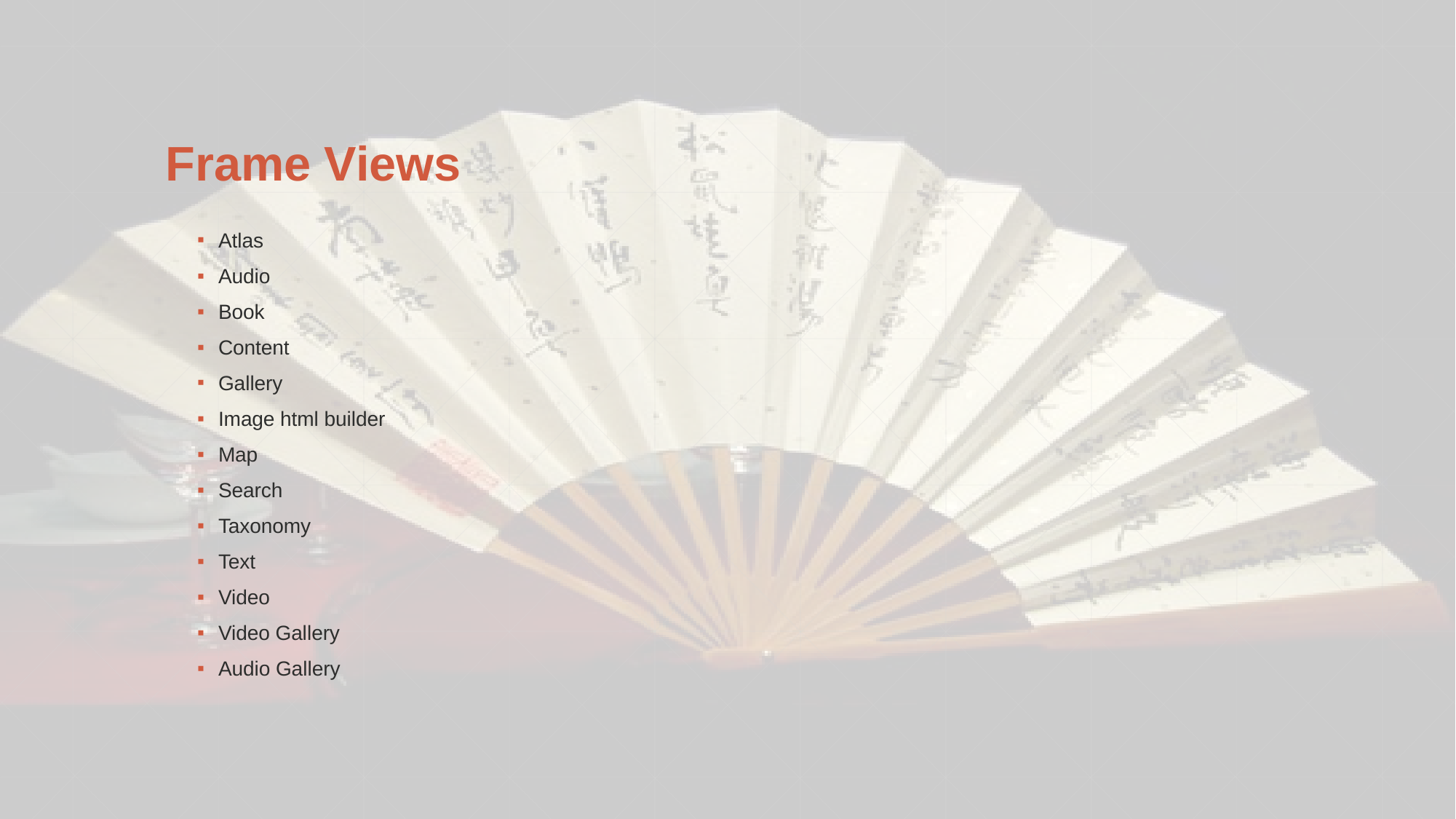

# Frame Views
Atlas
Audio
Book
Content
Gallery
Image html builder
Map
Search
Taxonomy
Text
Video
Video Gallery
Audio Gallery